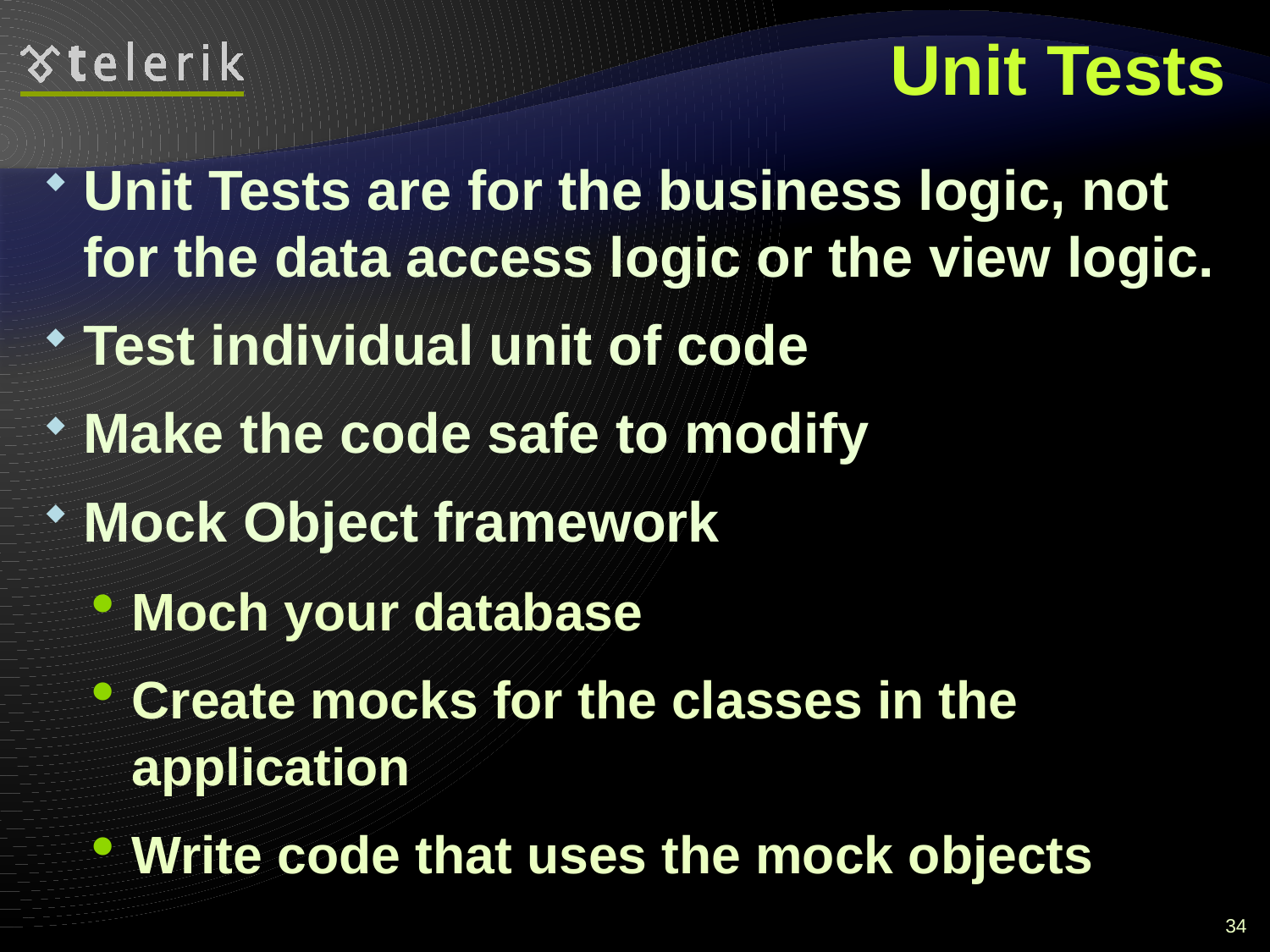

# Unit Tests
Unit Tests are for the business logic, not for the data access logic or the view logic.
Test individual unit of code
Make the code safe to modify
Mock Object framework
Moch your database
Create mocks for the classes in the application
Write code that uses the mock objects
34